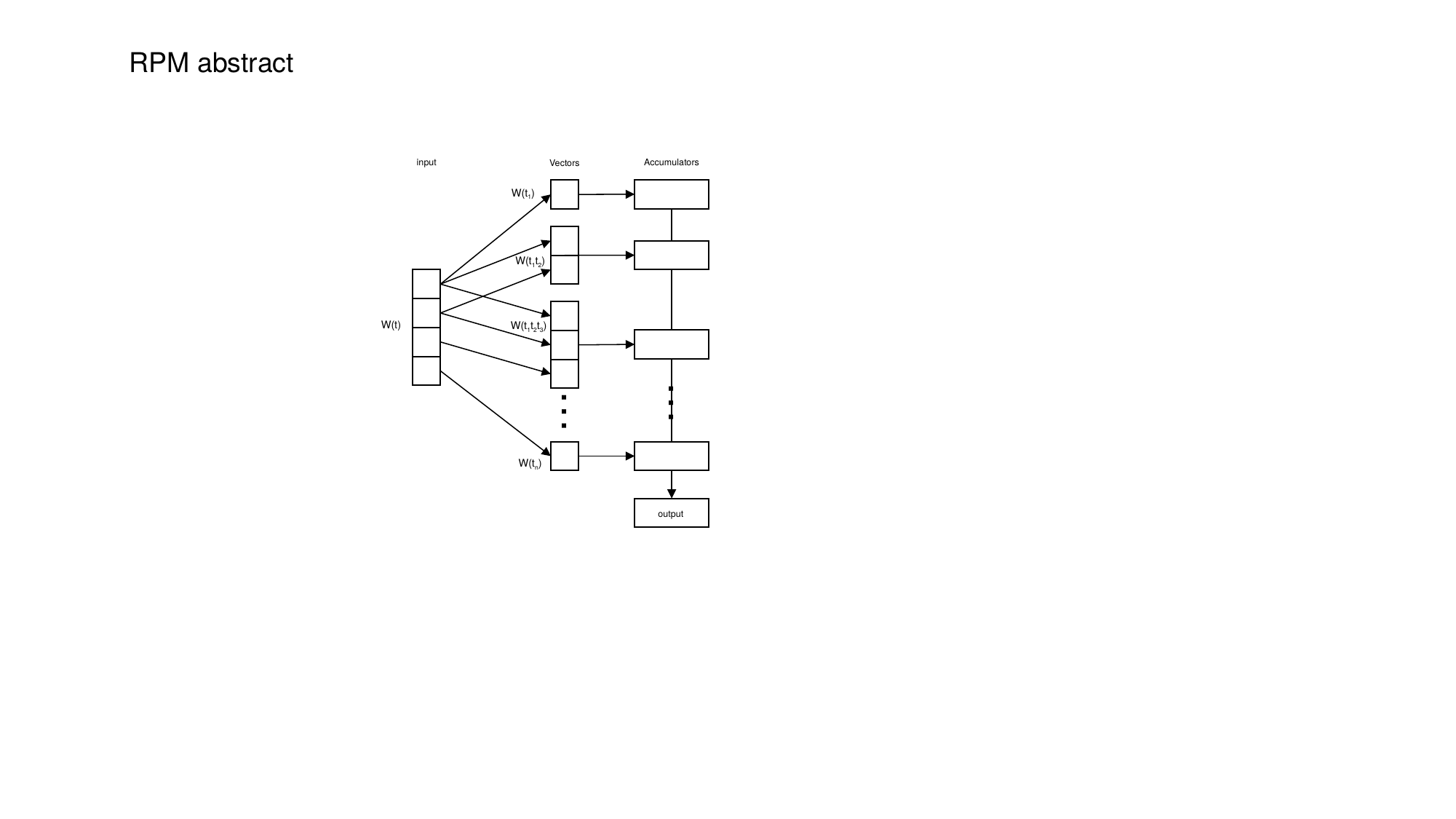

RPM abstract
input
Accumulators
Vectors

W(t1)

W(t1t2)

W(t)
W(t1t2t3)

…
…

W(tn)

output